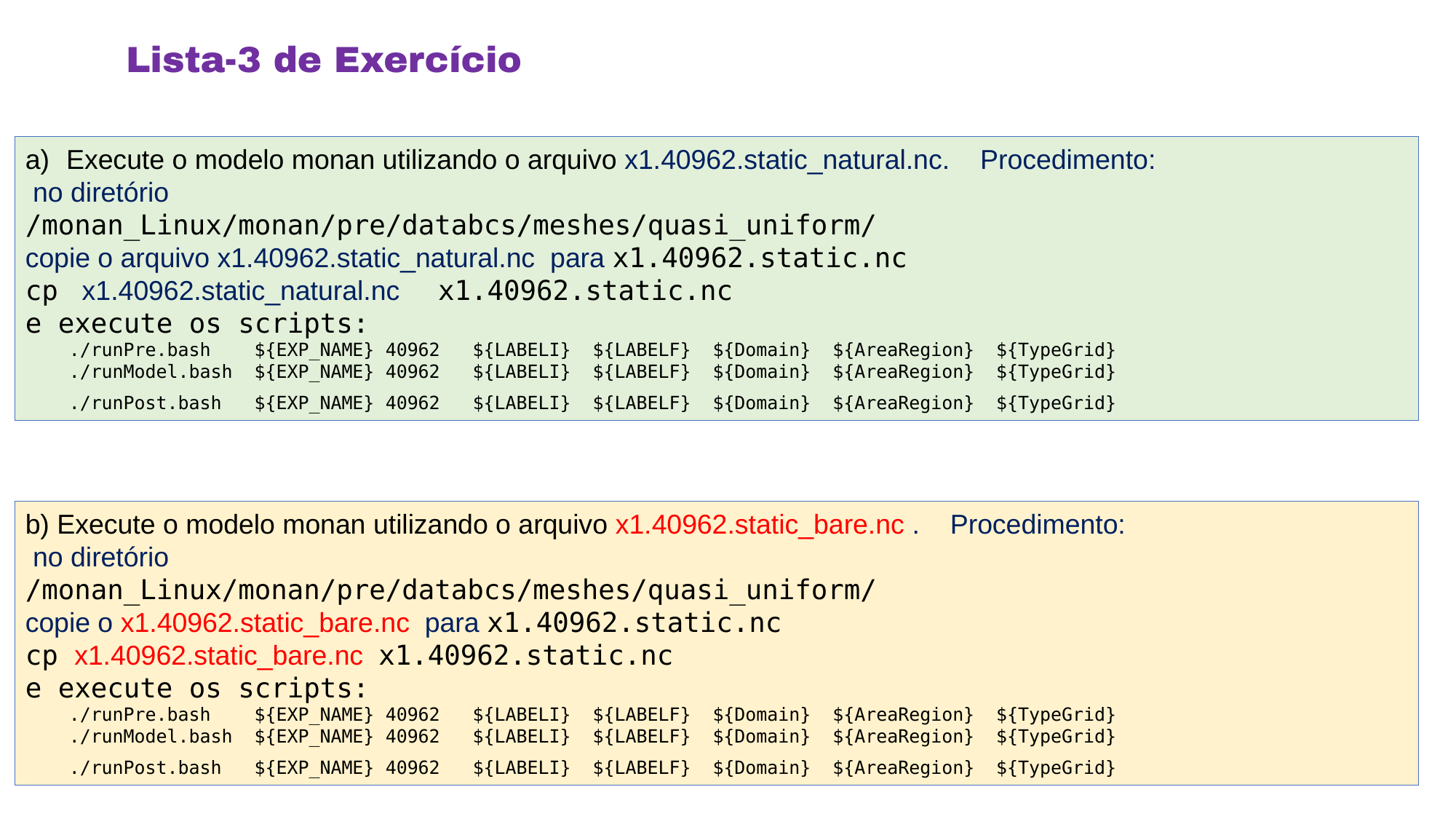

Lista-3 de Exercício
Execute o modelo monan utilizando o arquivo x1.40962.static_natural.nc.    Procedimento:
 no diretório
/monan_Linux/monan/pre/databcs/meshes/quasi_uniform/
copie o arquivo x1.40962.static_natural.nc  para x1.40962.static.nc
cp  x1.40962.static_natural.nc     x1.40962.static.nc
e execute os scripts:
    ./runPre.bash    ${EXP_NAME} 40962   ${LABELI}  ${LABELF}  ${Domain}  ${AreaRegion}  ${TypeGrid}
    ./runModel.bash  ${EXP_NAME} 40962   ${LABELI}  ${LABELF}  ${Domain}  ${AreaRegion}  ${TypeGrid}
    ./runPost.bash   ${EXP_NAME} 40962   ${LABELI}  ${LABELF}  ${Domain}  ${AreaRegion}  ${TypeGrid}
b) Execute o modelo monan utilizando o arquivo x1.40962.static_bare.nc .    Procedimento:
 no diretório
/monan_Linux/monan/pre/databcs/meshes/quasi_uniform/
copie o x1.40962.static_bare.nc  para x1.40962.static.nc
cp x1.40962.static_bare.nc  x1.40962.static.nc
e execute os scripts:
    ./runPre.bash    ${EXP_NAME} 40962   ${LABELI}  ${LABELF}  ${Domain}  ${AreaRegion}  ${TypeGrid}
    ./runModel.bash  ${EXP_NAME} 40962   ${LABELI}  ${LABELF}  ${Domain}  ${AreaRegion}  ${TypeGrid}
    ./runPost.bash   ${EXP_NAME} 40962   ${LABELI}  ${LABELF}  ${Domain}  ${AreaRegion}  ${TypeGrid}